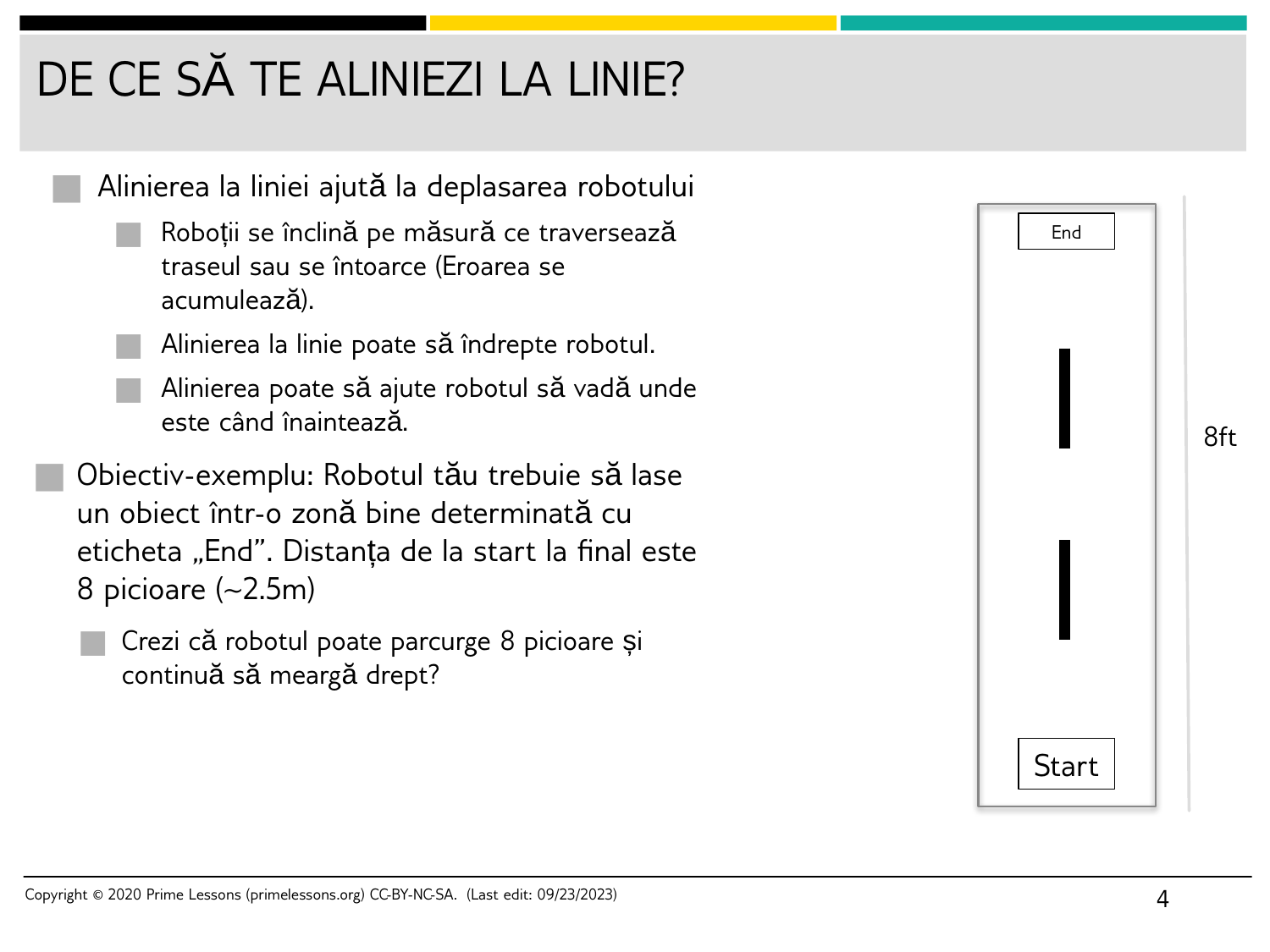

# DE CE SĂ TE ALINIEZI LA LINIE?
Alinierea la liniei ajută la deplasarea robotului
Roboții se înclină pe măsură ce traversează traseul sau se întoarce (Eroarea se acumulează).
Alinierea la linie poate să îndrepte robotul.
Alinierea poate să ajute robotul să vadă unde este când înaintează.
Obiectiv-exemplu: Robotul tău trebuie să lase un obiect într-o zonă bine determinată cu eticheta „End”. Distanța de la start la final este 8 picioare (~2.5m)
Crezi că robotul poate parcurge 8 picioare și continuă să meargă drept?

End
8ft

Start
4
Copyright © 2020 Prime Lessons (primelessons.org) CC-BY-NC-SA.  (Last edit: 09/23/2023)